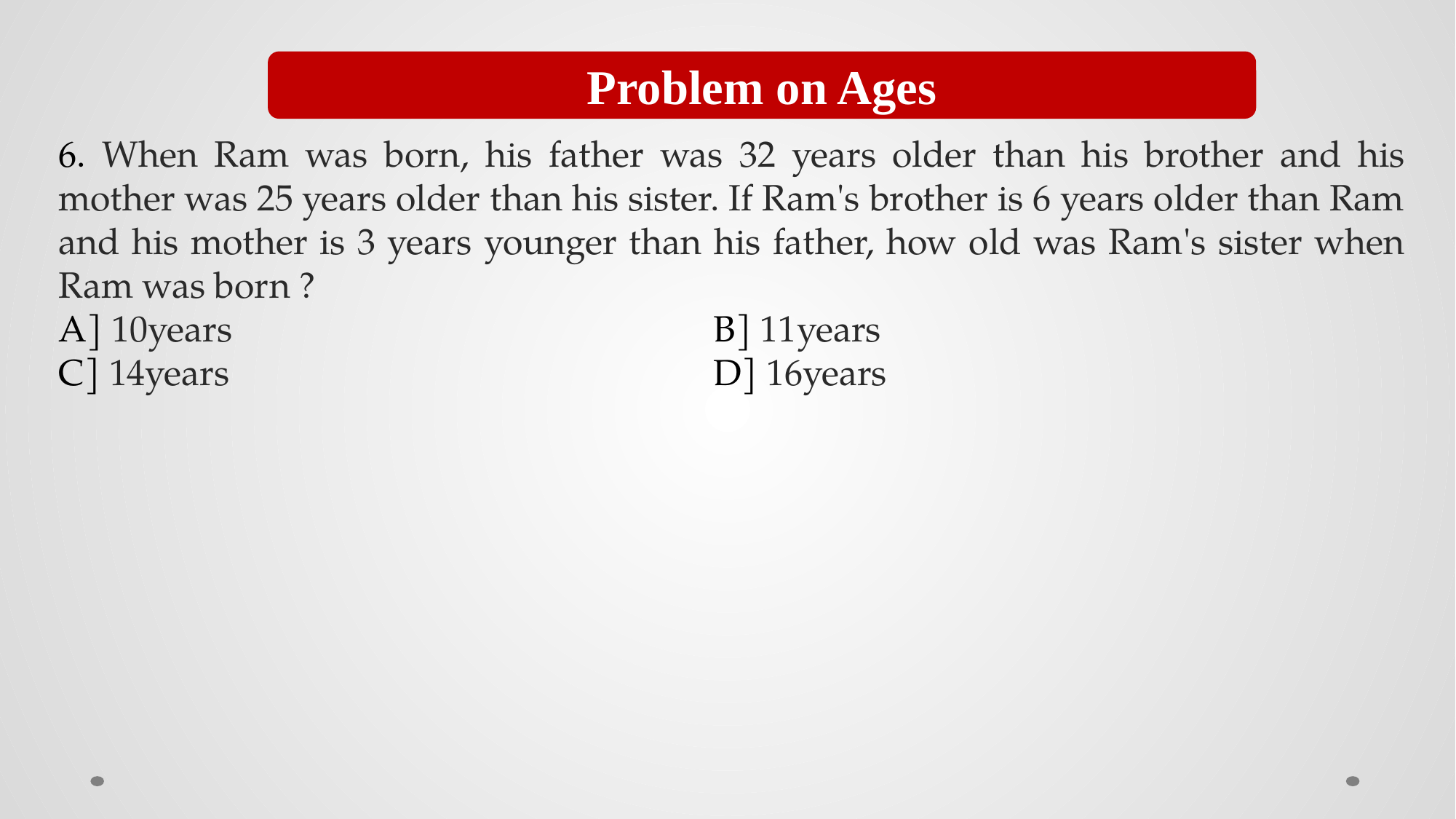

Problem on Ages
6. When Ram was born, his father was 32 years older than his brother and his mother was 25 years older than his sister. If Ram's brother is 6 years older than Ram and his mother is 3 years younger than his father, how old was Ram's sister when Ram was born ?
A] 10years					B] 11years
C] 14years					D] 16years